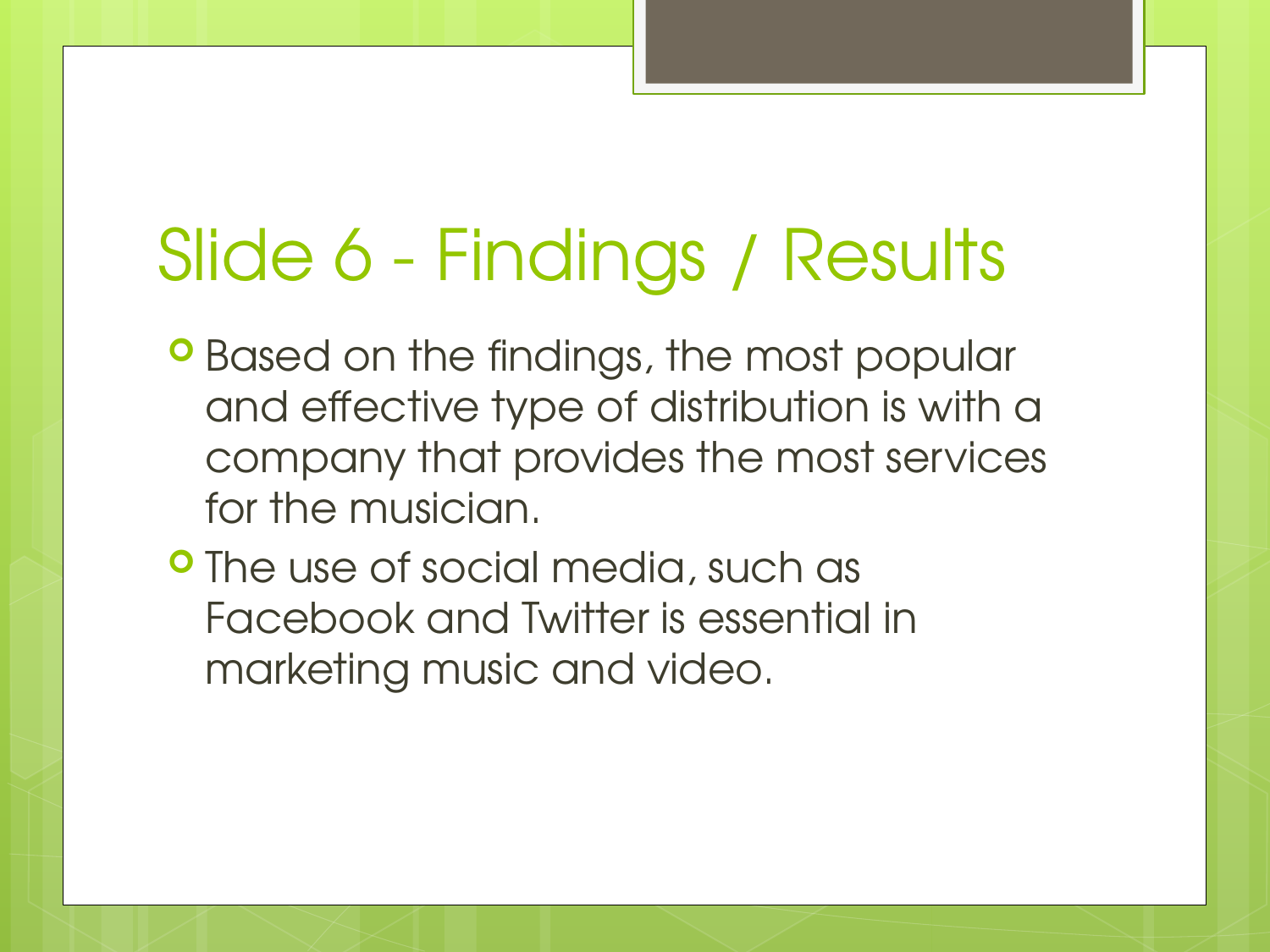

# Slide 6 - Findings / Results
Based on the findings, the most popular and effective type of distribution is with a company that provides the most services for the musician.
The use of social media, such as Facebook and Twitter is essential in marketing music and video.